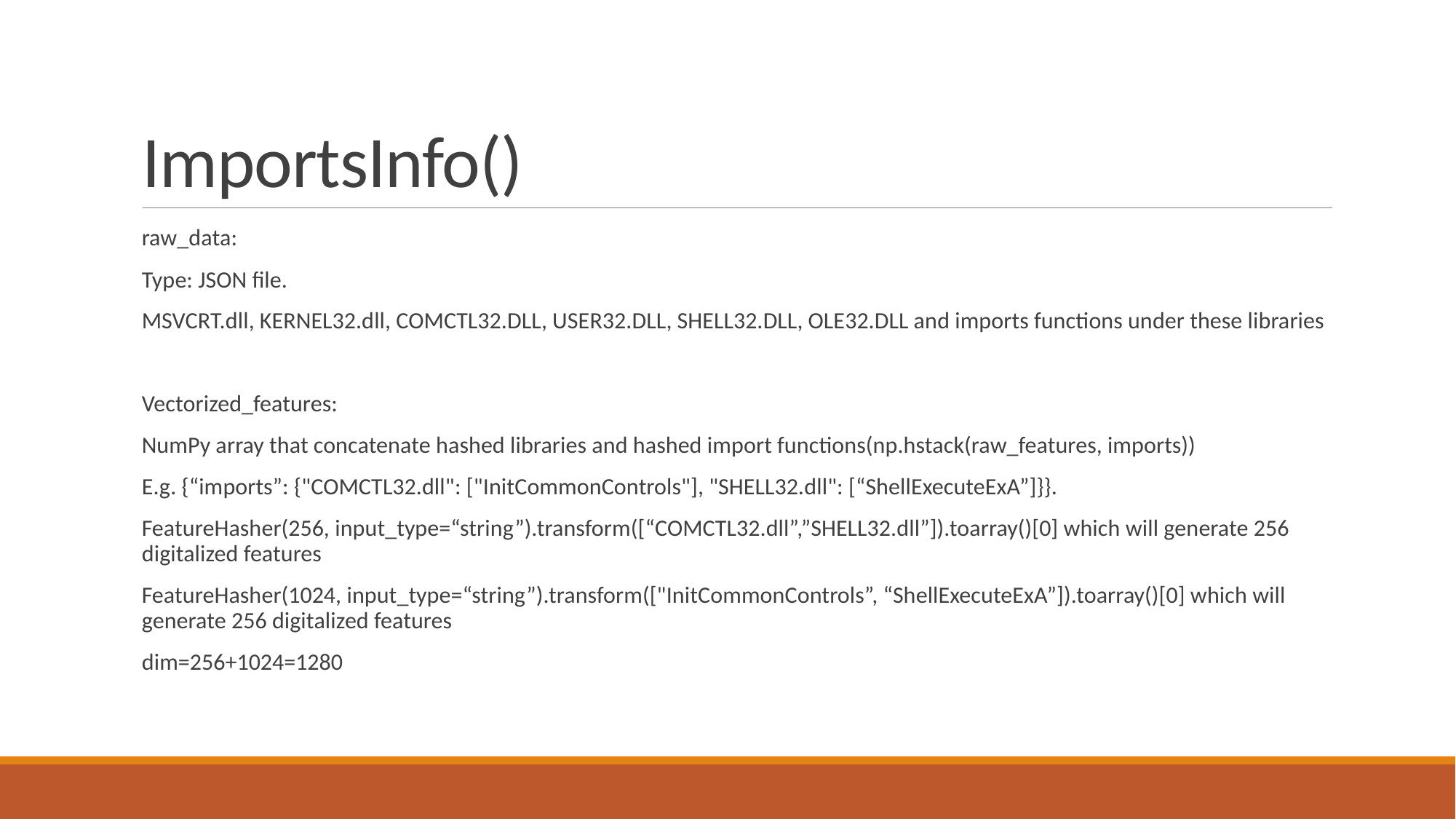

# ImportsInfo()
raw_data:
Type: JSON file.
MSVCRT.dll, KERNEL32.dll, COMCTL32.DLL, USER32.DLL, SHELL32.DLL, OLE32.DLL and imports functions under these libraries

Vectorized_features:
NumPy array that concatenate hashed libraries and hashed import functions(np.hstack(raw_features, imports))
E.g. {“imports”: {"COMCTL32.dll": ["InitCommonControls"], "SHELL32.dll": [“ShellExecuteExA”]}}.
FeatureHasher(256, input_type=“string”).transform([“COMCTL32.dll”,”SHELL32.dll”]).toarray()[0] which will generate 256 digitalized features
FeatureHasher(1024, input_type=“string”).transform(["InitCommonControls”, “ShellExecuteExA”]).toarray()[0] which will generate 256 digitalized features
dim=256+1024=1280